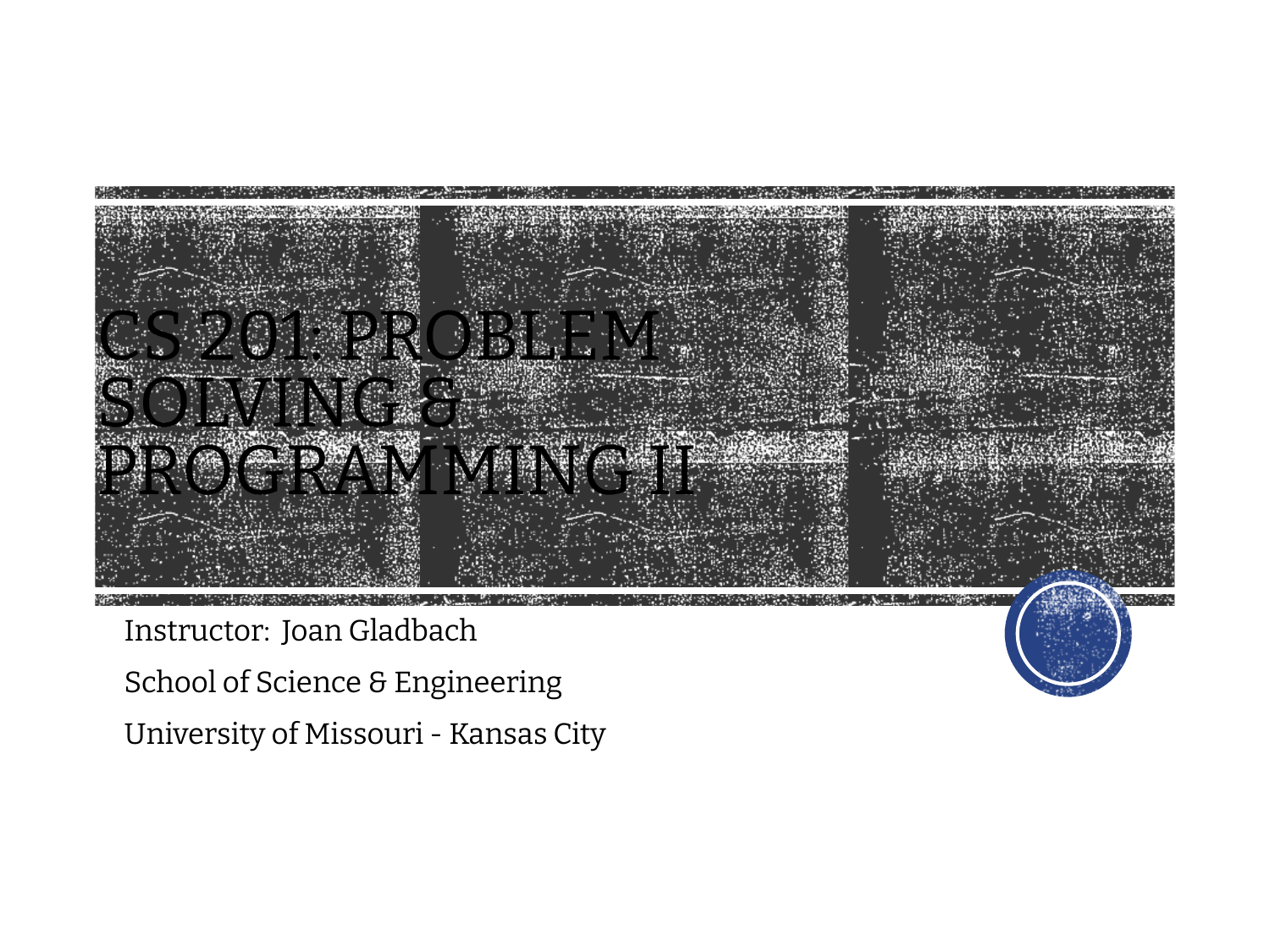

# CS 201: Problem Solving & Programming II
Instructor:  Joan Gladbach
School of Science & Engineering
University of Missouri - Kansas City